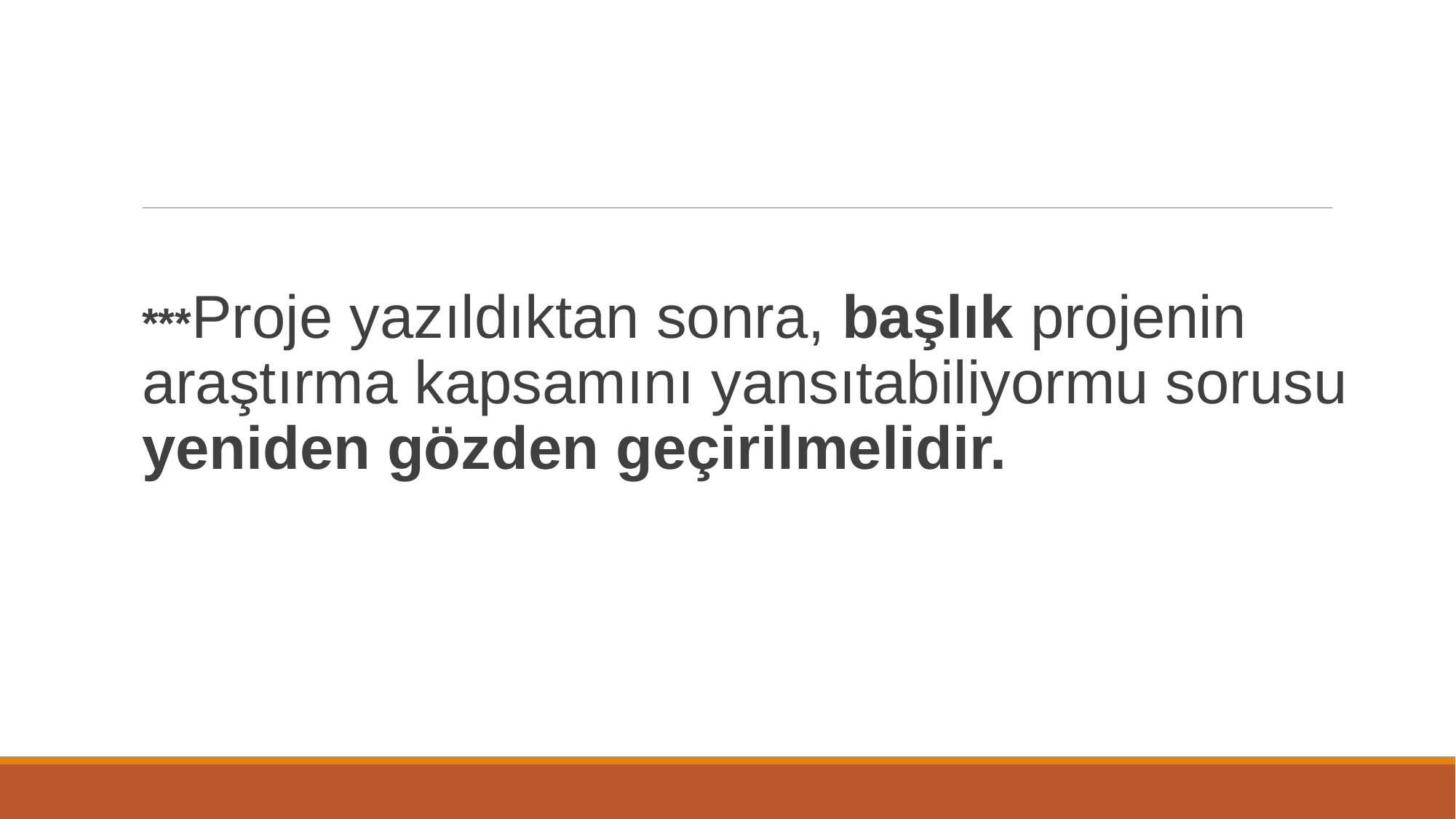

***Proje yazıldıktan sonra, başlık projenin araştırma kapsamını yansıtabiliyormu sorusu yeniden gözden geçirilmelidir.